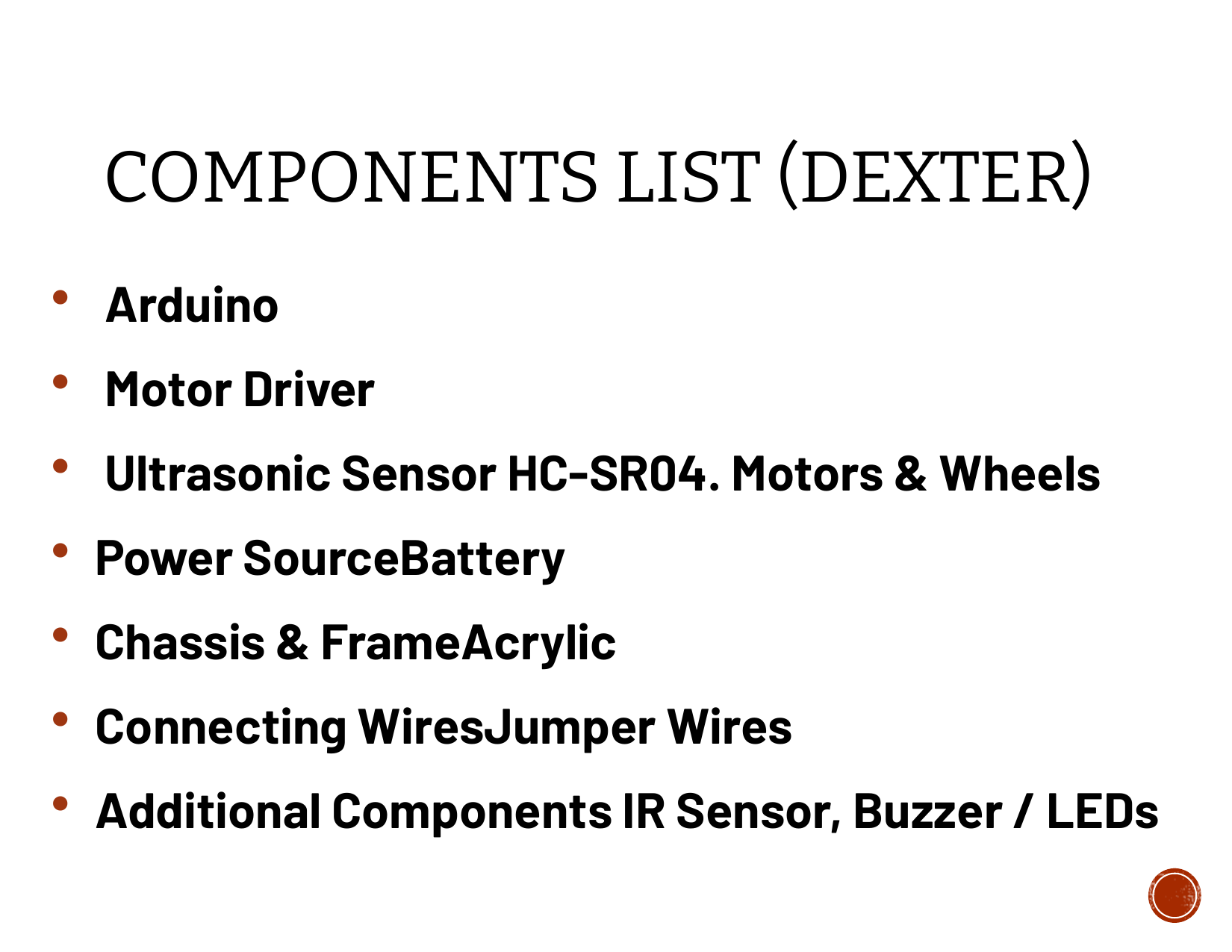

# ComPONENTS LIST (DEXTER)
 Arduino
 Motor Driver
 Ultrasonic Sensor HC-SR04. Motors & Wheels
Power SourceBattery
Chassis & FrameAcrylic
Connecting WiresJumper Wires
Additional Components IR Sensor, Buzzer / LEDs